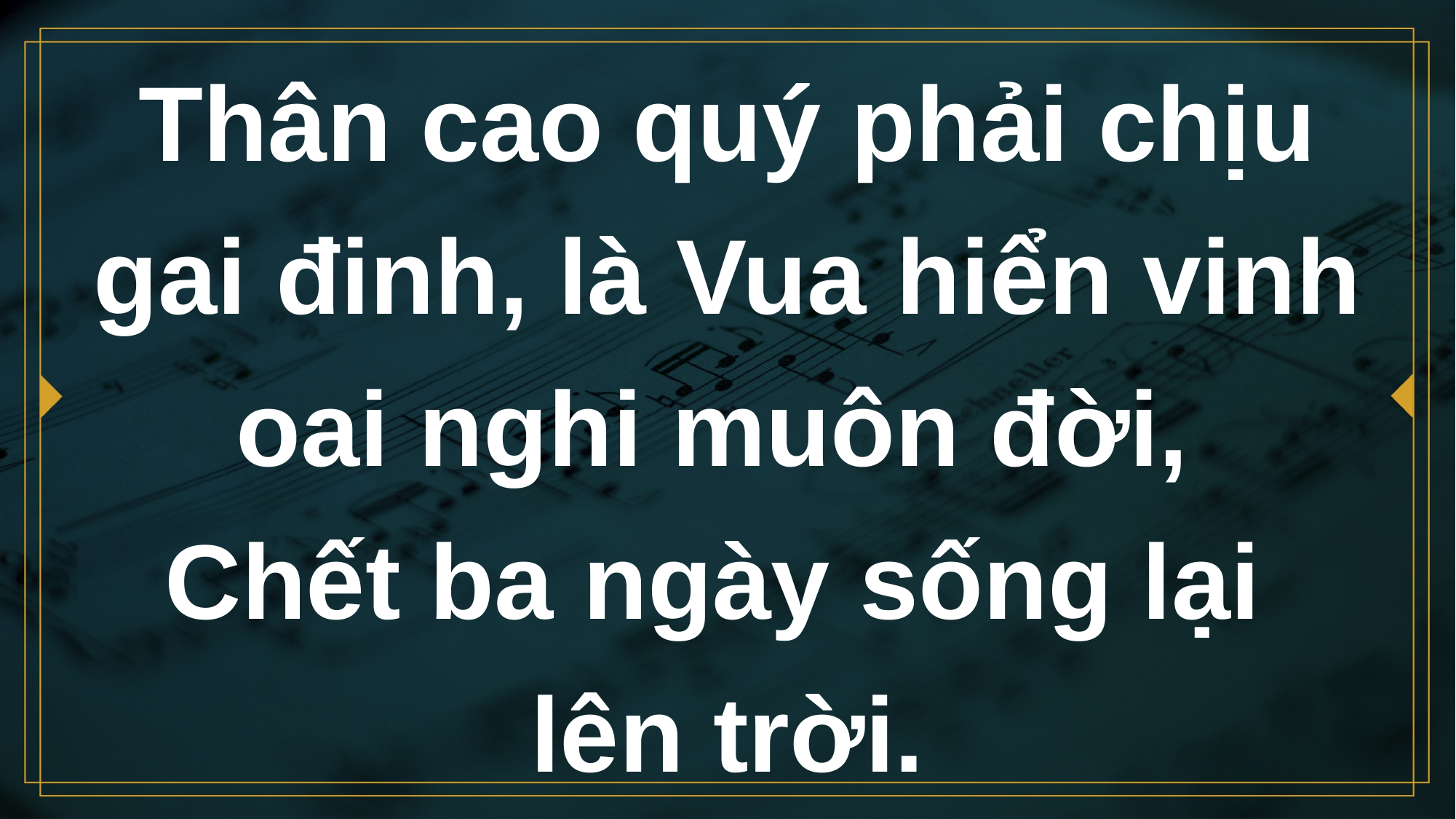

# Thân cao quý phải chịu gai đinh, là Vua hiển vinh oai nghi muôn đời, Chết ba ngày sống lại lên trời.